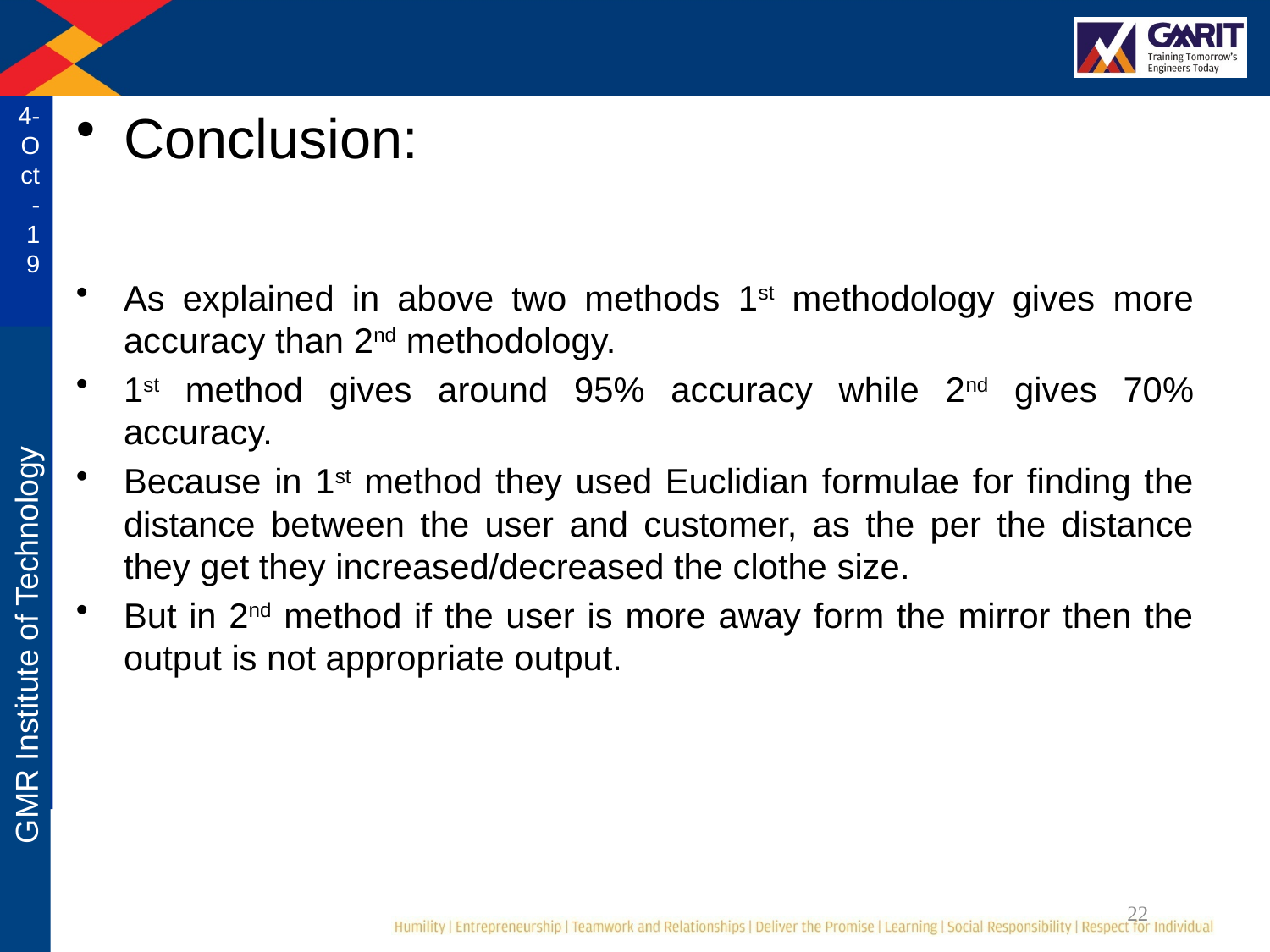

#
Conclusion:

As explained in above two methods 1st methodology gives more accuracy than 2nd methodology.
1st method gives around 95% accuracy while 2nd gives 70% accuracy.
Because in 1st method they used Euclidian formulae for finding the distance between the user and customer, as the per the distance they get they increased/decreased the clothe size.
But in 2nd method if the user is more away form the mirror then the output is not appropriate output.

4-Oct-19
22